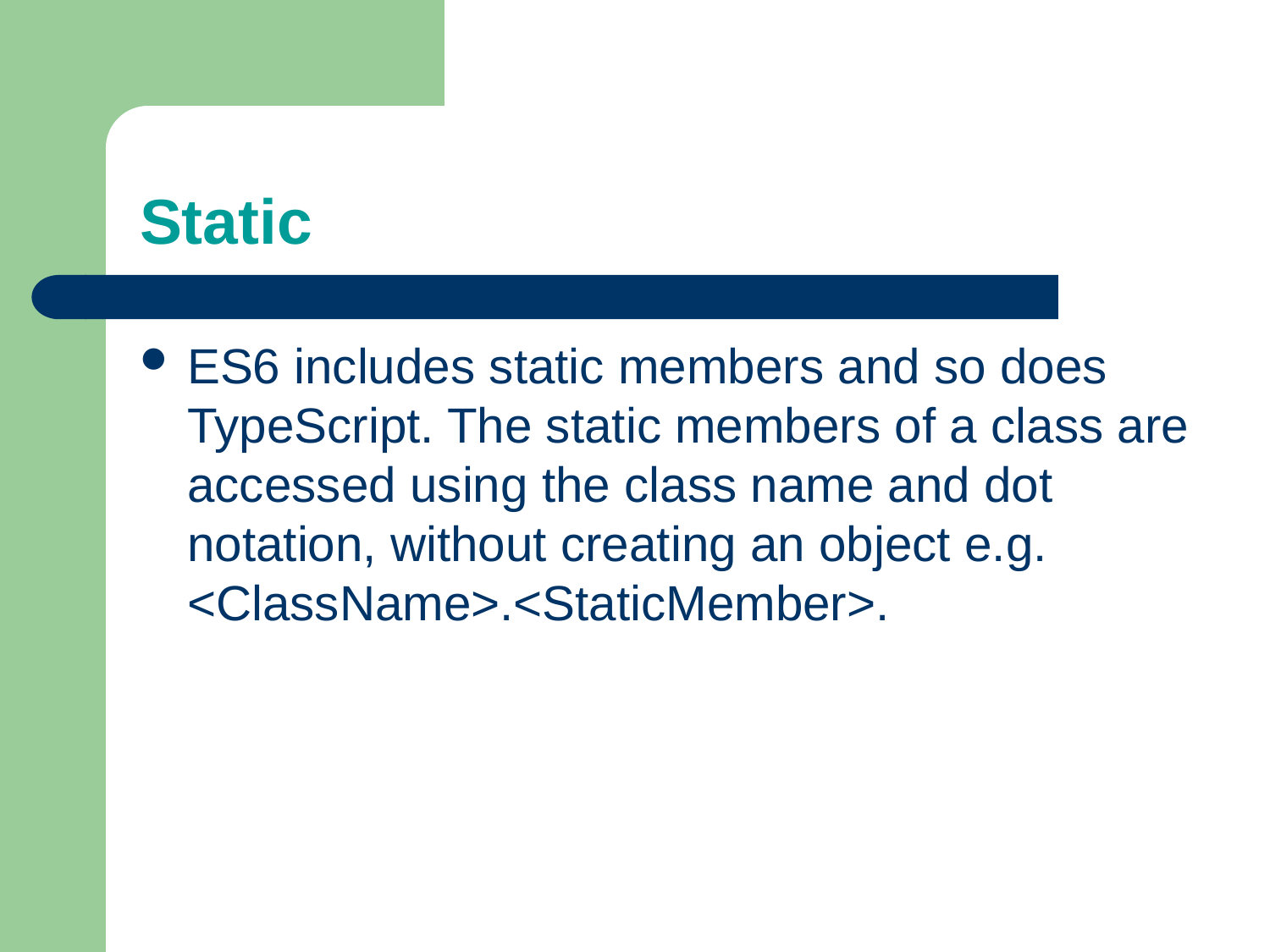

# Static
ES6 includes static members and so does TypeScript. The static members of a class are accessed using the class name and dot notation, without creating an object e.g. <ClassName>.<StaticMember>.